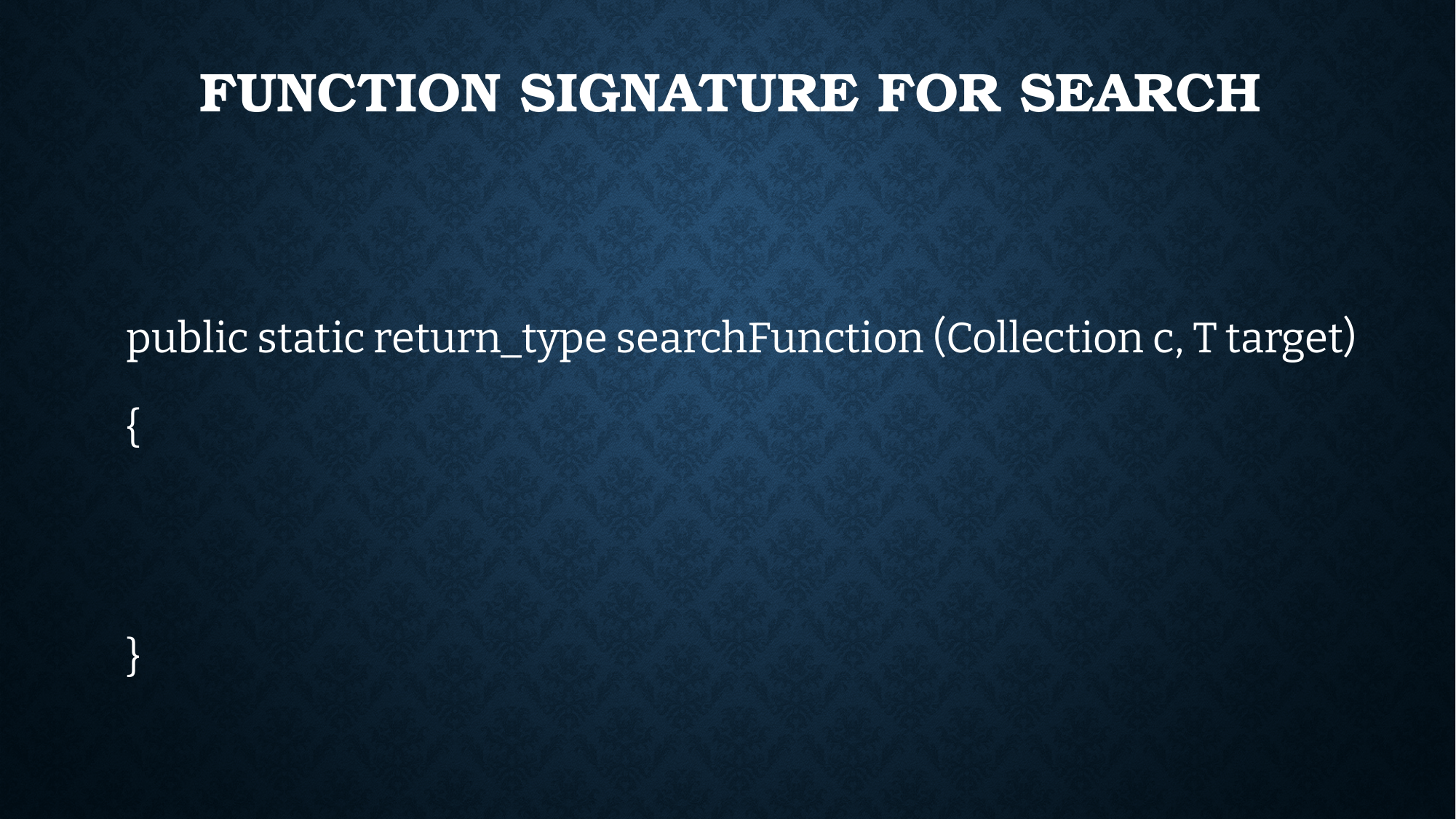

Function Signature FOR Search
public static return_type searchFunction (Collection c, T target)

{

}